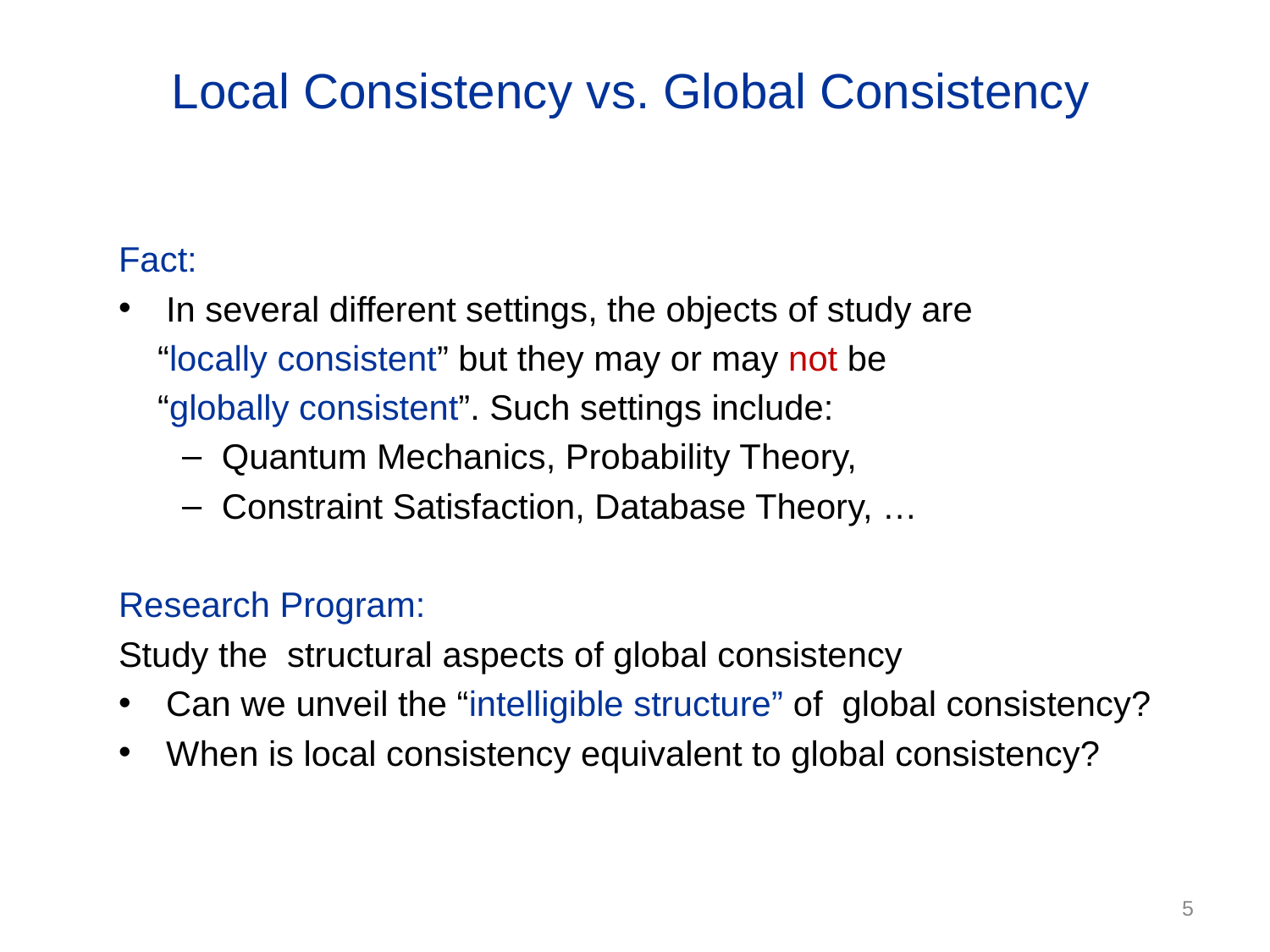

# Local Consistency vs. Global Consistency
Fact:
In several different settings, the objects of study are
    “locally consistent” but they may or may not be
    “globally consistent”. Such settings include:
Quantum Mechanics, Probability Theory,
Constraint Satisfaction, Database Theory, …

Research Program:
Study the  structural aspects of global consistency
Can we unveil the “intelligible structure” of  global consistency?
When is local consistency equivalent to global consistency?

5